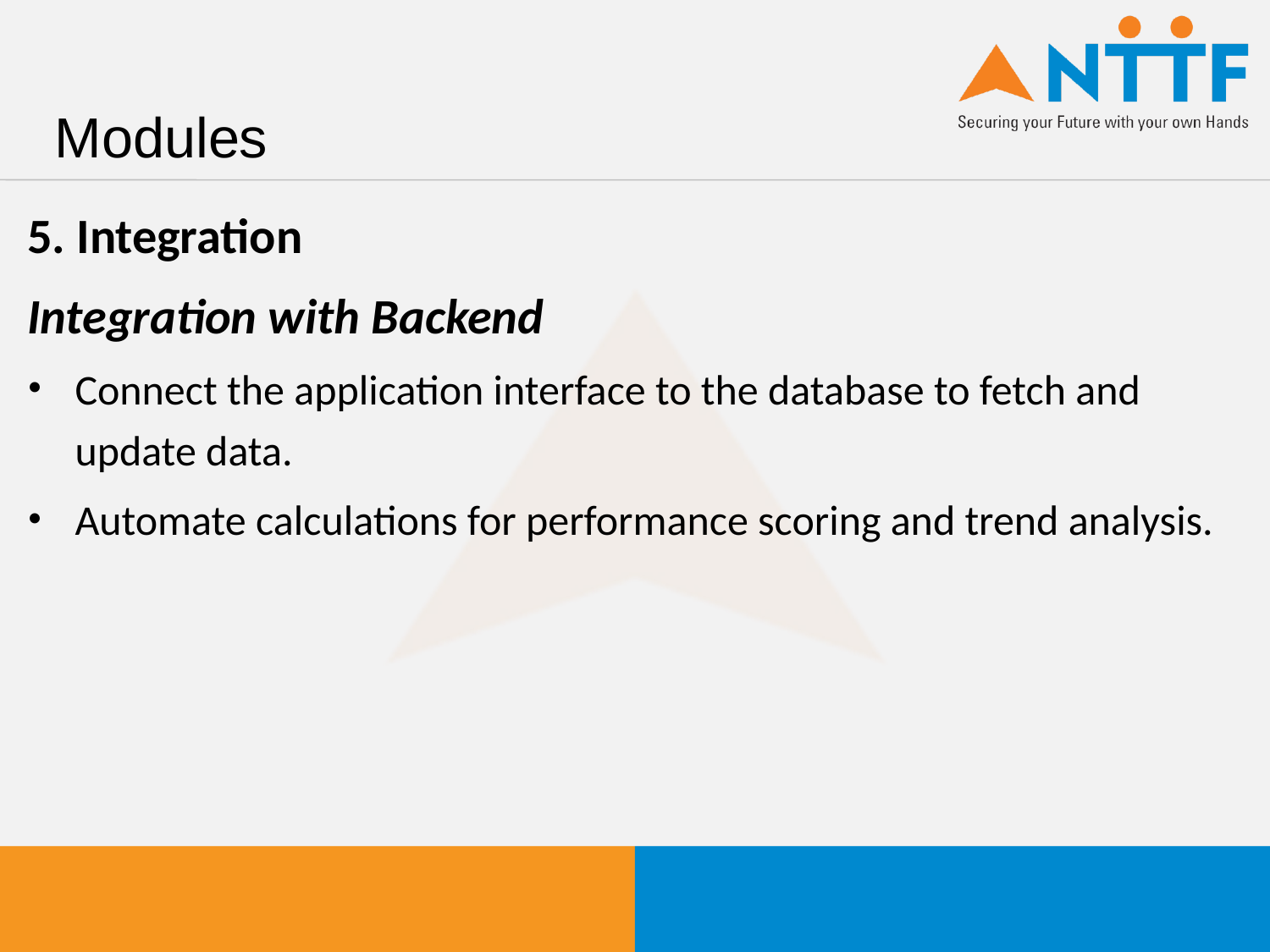

# Modules
5. Integration
Integration with Backend
Connect the application interface to the database to fetch and update data.
Automate calculations for performance scoring and trend analysis.